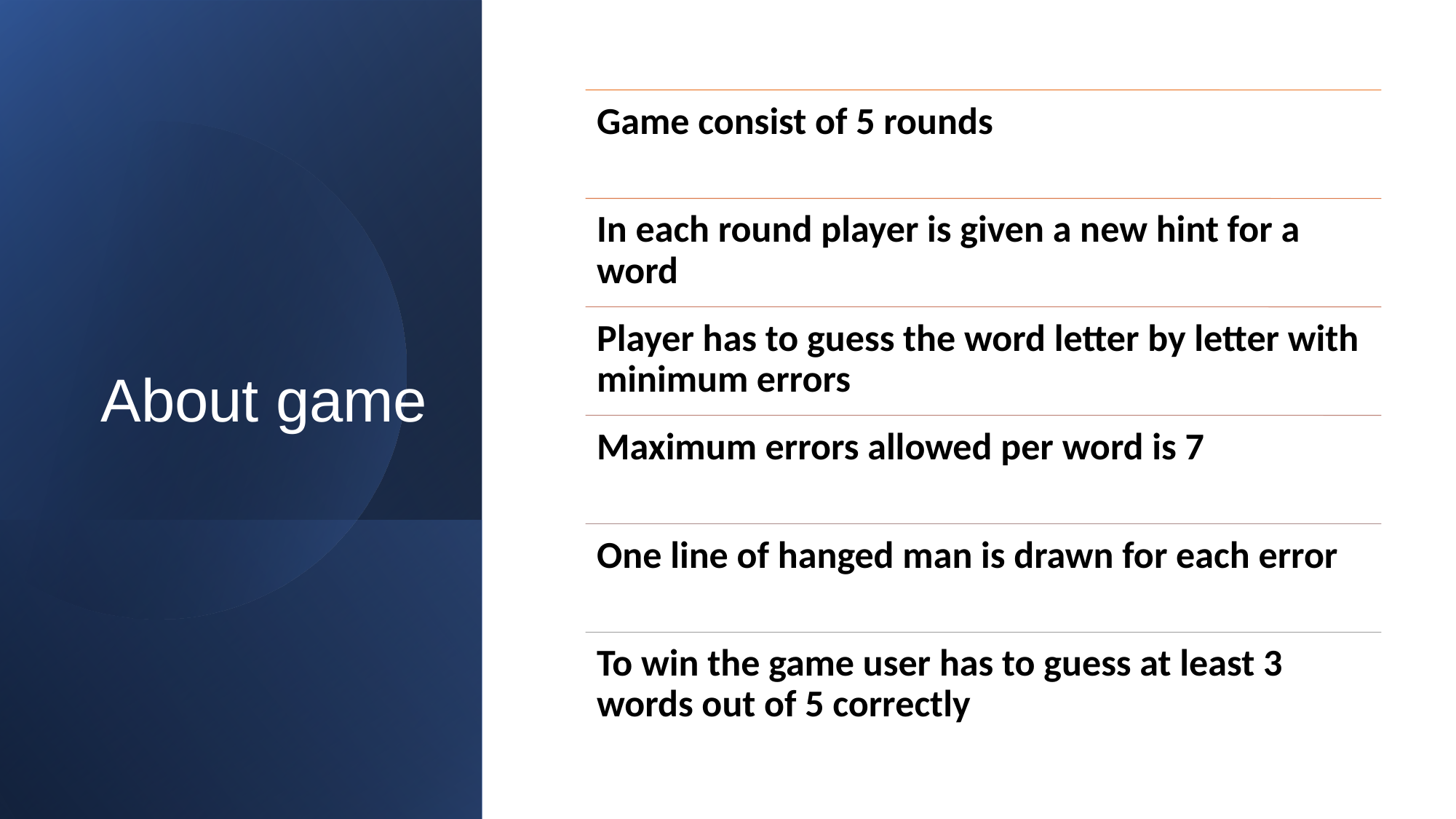

Game consist of 5 rounds
In each round player is given a new hint for a word
Player has to guess the word letter by letter with minimum errors
Maximum errors allowed per word is 7
One line of hanged man is drawn for each error
To win the game user has to guess at least 3 words out of 5 correctly

# About game